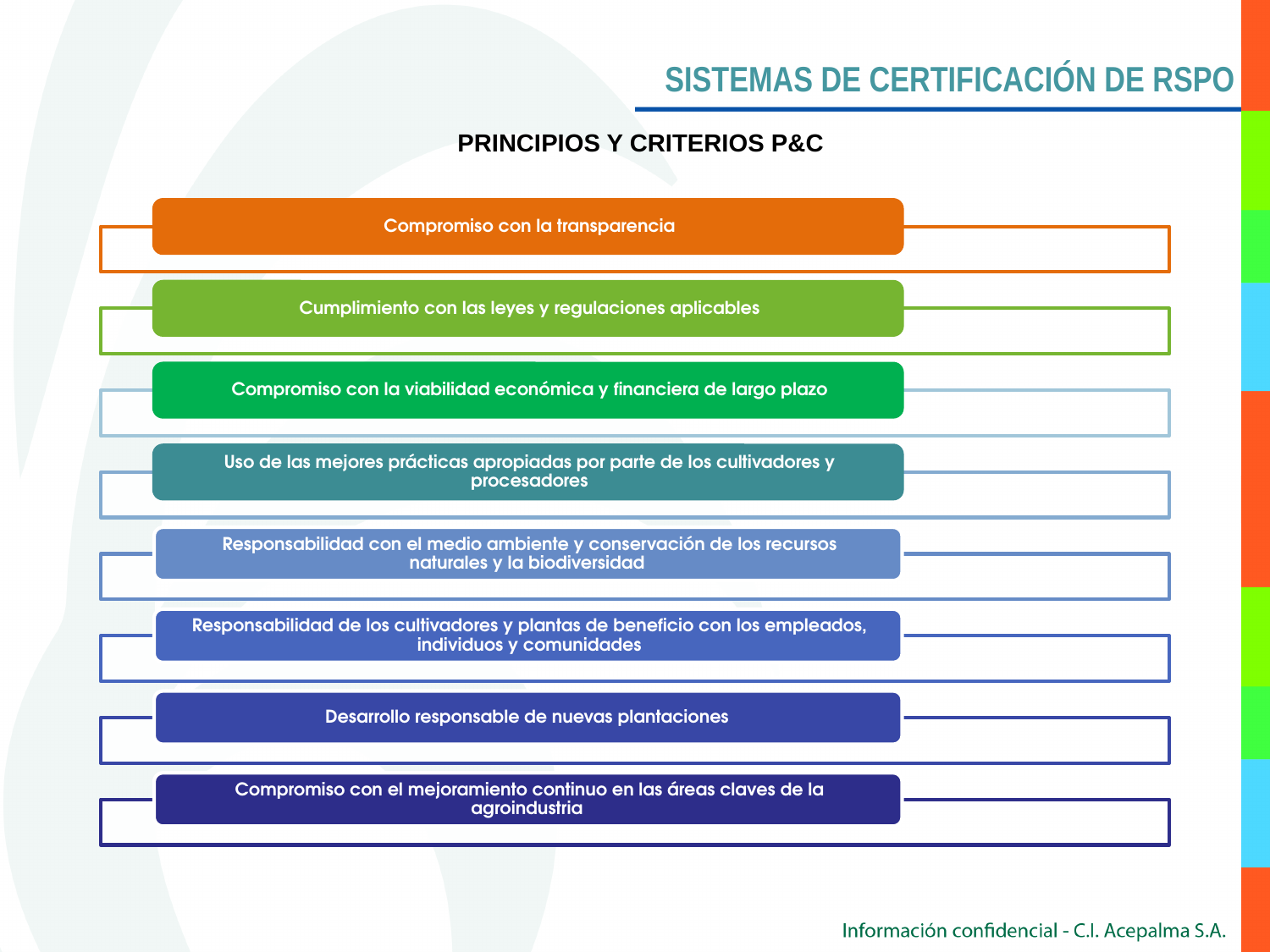

SISTEMAS DE CERTIFICACIÓN DE RSPO
PRINCIPIOS Y CRITERIOS P&C
Compromiso con la transparencia
Cumplimiento con las leyes y regulaciones aplicables
Compromiso con la viabilidad económica y financiera de largo plazo
Uso de las mejores prácticas apropiadas por parte de los cultivadores y procesadores
Responsabilidad con el medio ambiente y conservación de los recursos naturales y la biodiversidad
Responsabilidad de los cultivadores y plantas de beneficio con los empleados, individuos y comunidades
Desarrollo responsable de nuevas plantaciones
Compromiso con el mejoramiento continuo en las áreas claves de la agroindustria